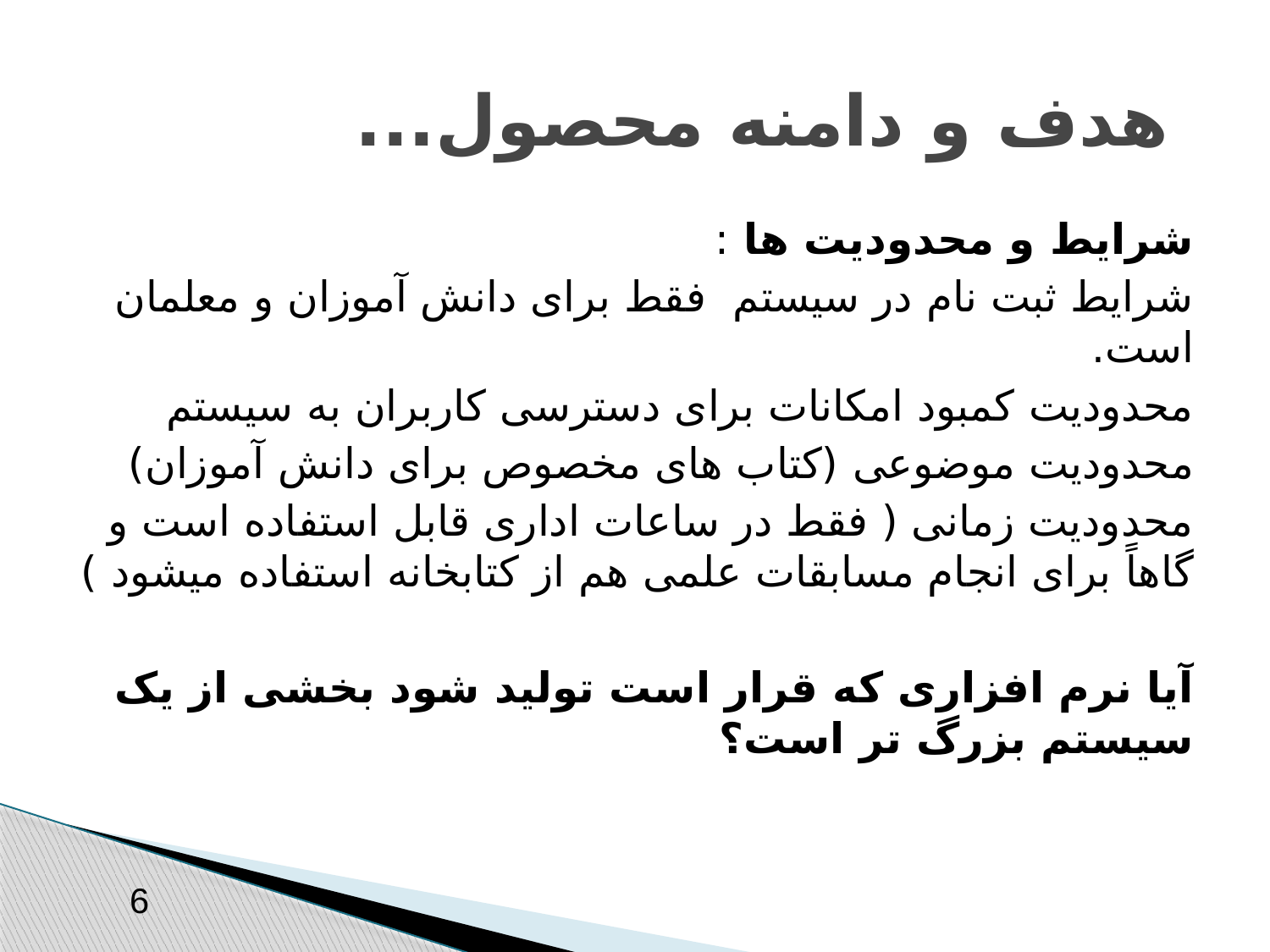

# هدف و دامنه محصول...
شرایط و محدودیت ها :
شرایط ثبت نام در سیستم  فقط برای دانش آموزان و معلمان است.
محدودیت کمبود امکانات برای دسترسی کاربران به سیستم
محدودیت موضوعی (کتاب های مخصوص برای دانش آموزان)
محدودیت زمانی ( فقط در ساعات اداری قابل استفاده است و گاهاً برای انجام مسابقات علمی هم از کتابخانه استفاده میشود )

آیا نرم افزاری که قرار است تولید شود بخشی از یک سیستم بزرگ تر است؟

6